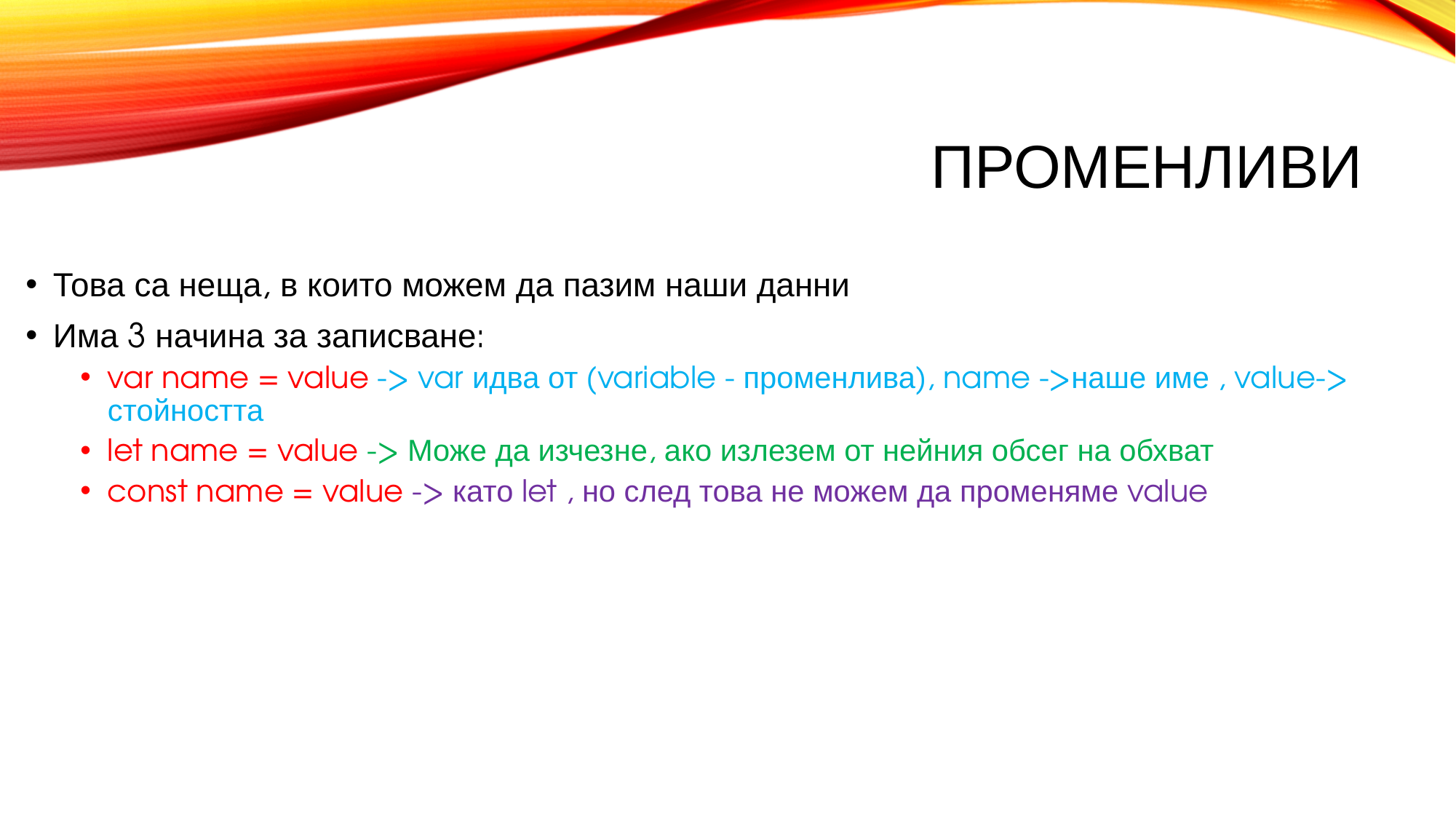

# Променливи
Това са неща, в които можем да пазим наши данни
Има 3 начина за записване:
var name = value -> var идва от (variable - променлива), name ->наше име , value-> стойността
let name = value -> Може да изчезне, ако излезем от нейния обсег на обхват
const name = value -> като let , но след това не можем да променяме value